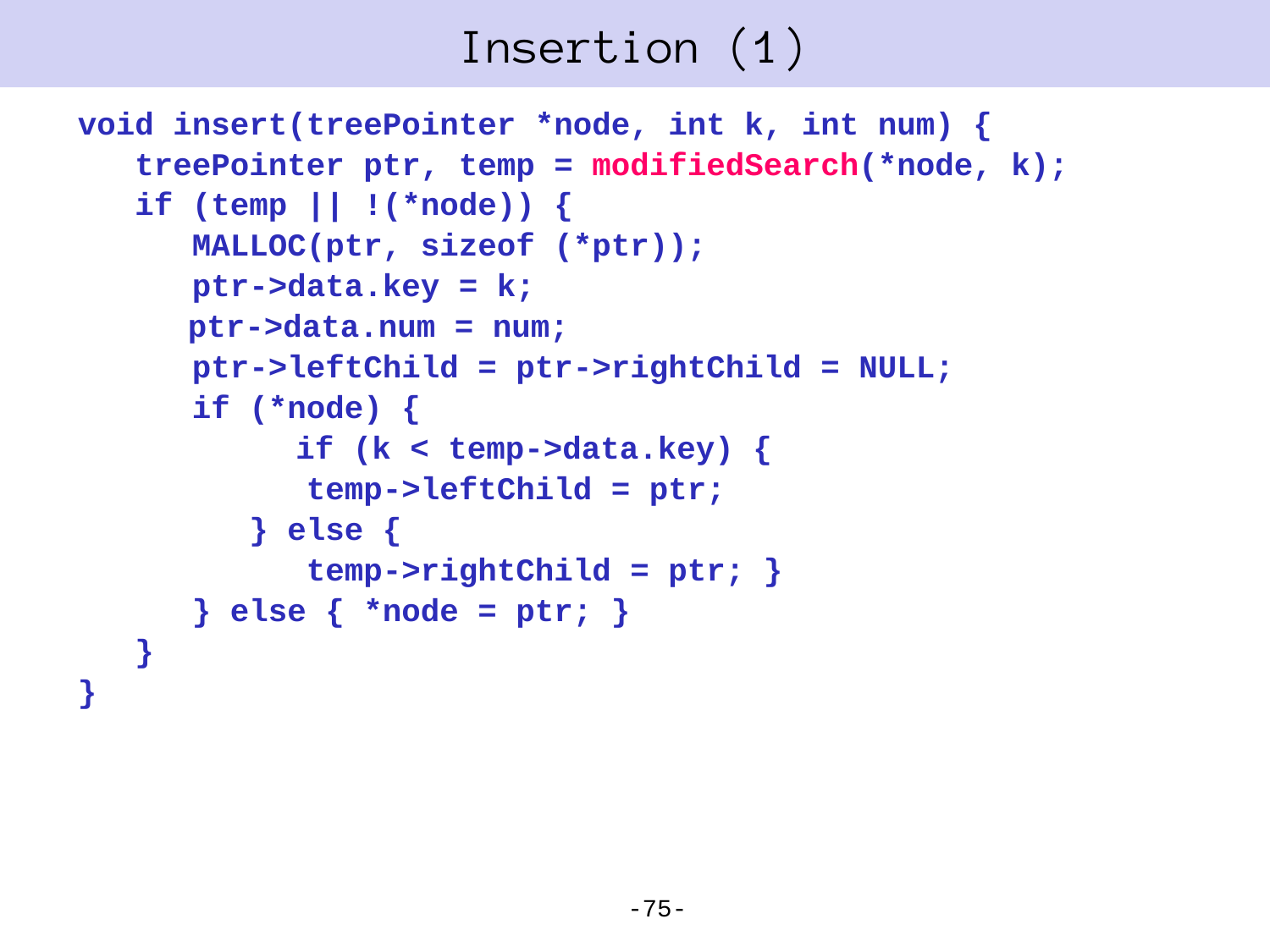

# Insertion (1)
void insert(treePointer *node, int k, int num) {
   treePointer ptr, temp = modifiedSearch(*node, k);
   if (temp || !(*node)) {
      MALLOC(ptr, sizeof (*ptr));
      ptr->data.key = k;
	   ptr->data.num = num;
      ptr->leftChild = ptr->rightChild = NULL;
      if (*node) {
		  if (k < temp->data.key) {
            temp->leftChild = ptr;
         } else {
            temp->rightChild = ptr; }
      } else { *node = ptr; }
   }
}
-75-